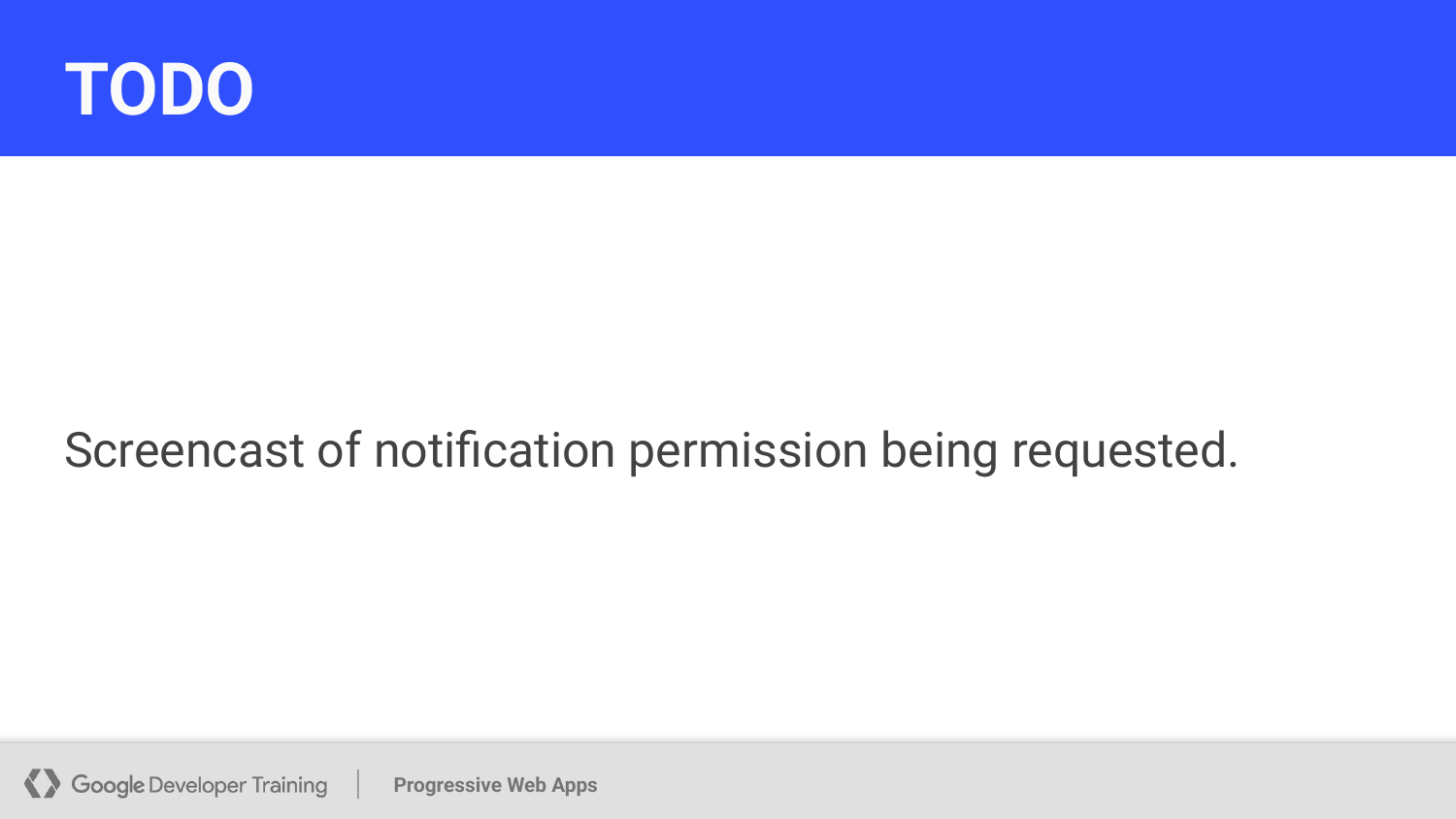

# TODO
Screencast of notification permission being requested.